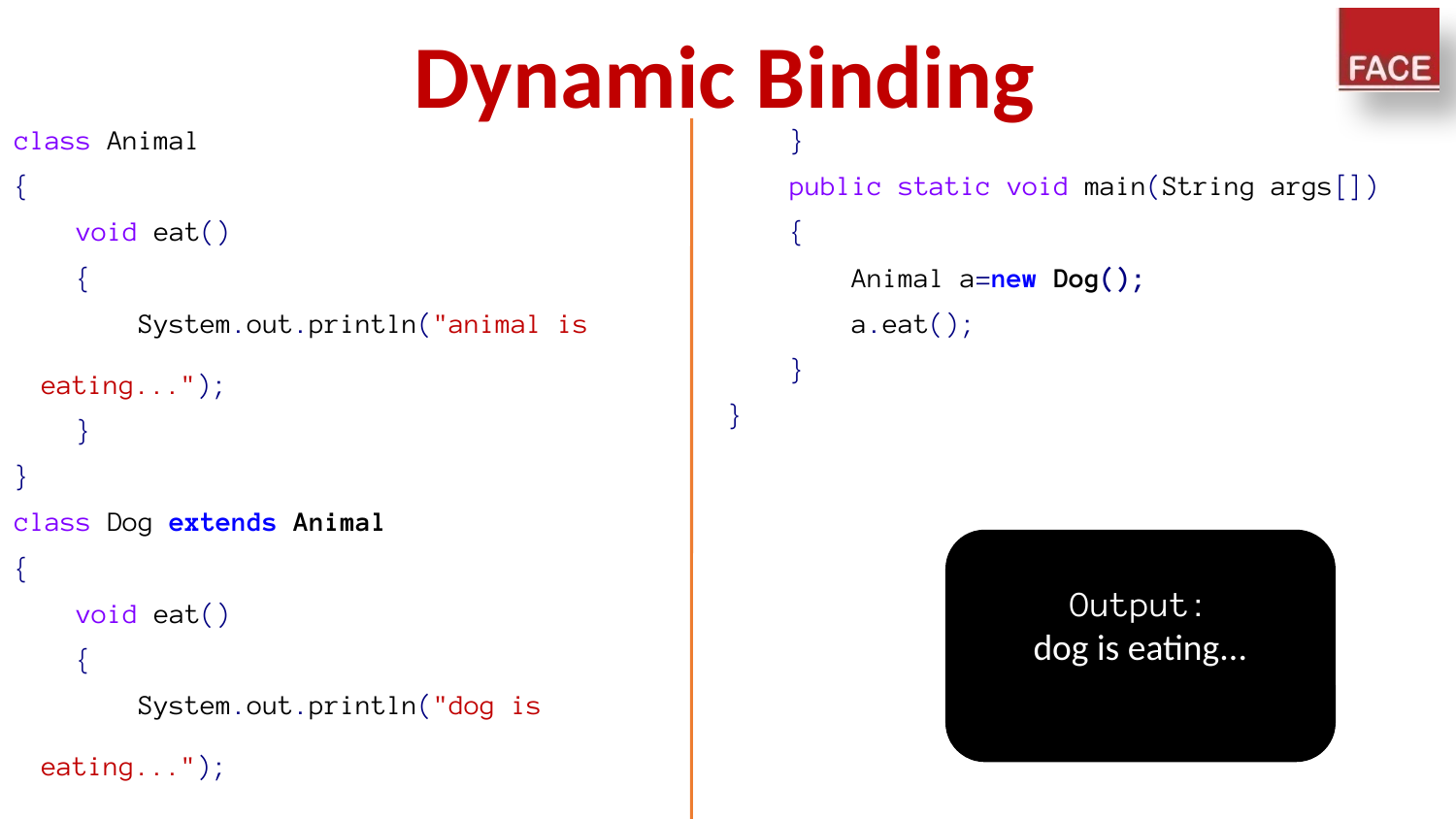

# Dynamic Binding
class Animal
{
    void eat()
    {
        System.out.println("animal is 					eating...");
    }
}
class Dog extends Animal
{
    void eat()
    {
        System.out.println("dog is 					eating...");
    }
    public static void main(String args[])
    {
        Animal a=new Dog();
        a.eat();
    }
}
Output:
dog is eating...